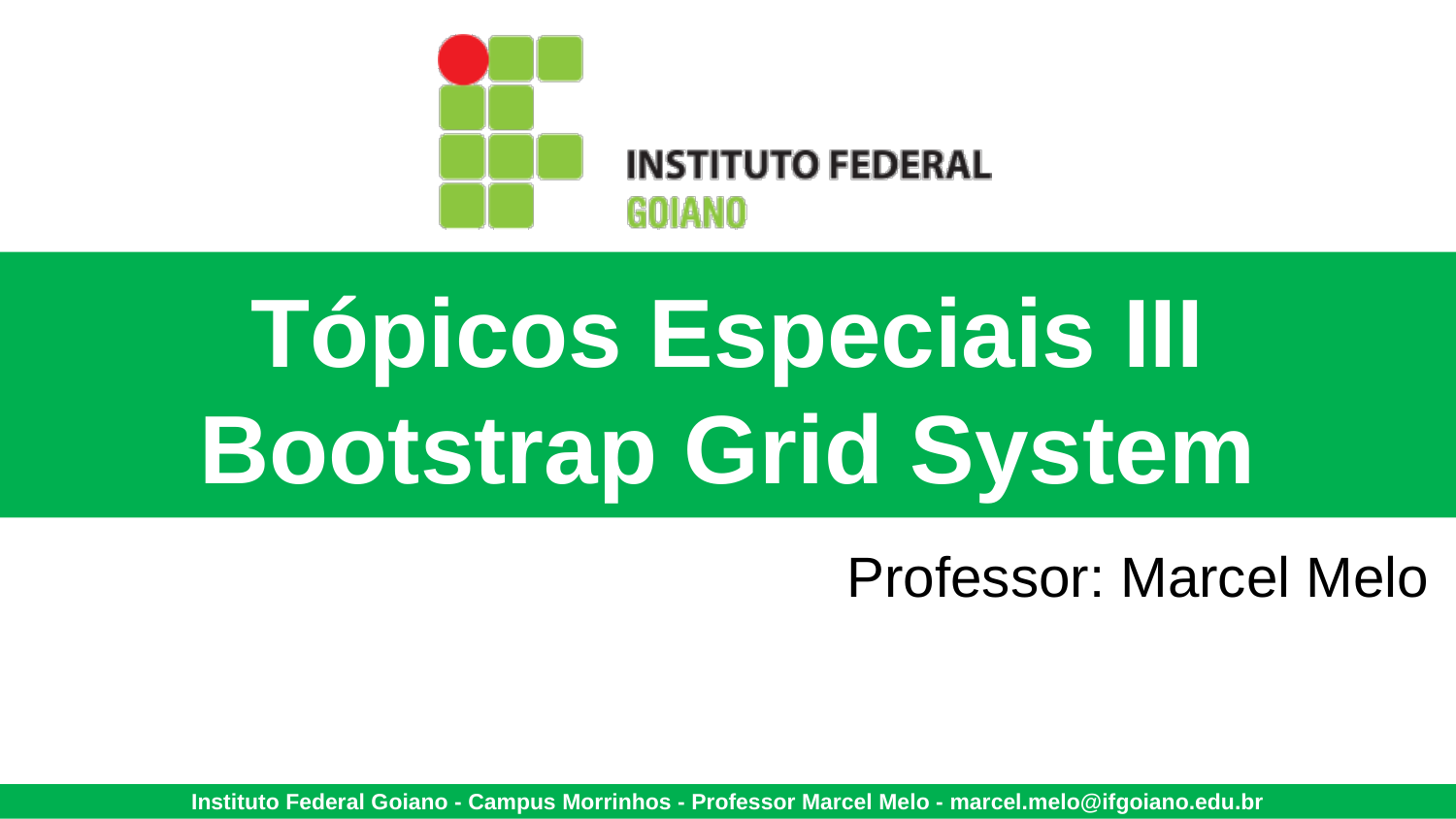

# Tópicos Especiais III
Bootstrap Grid System